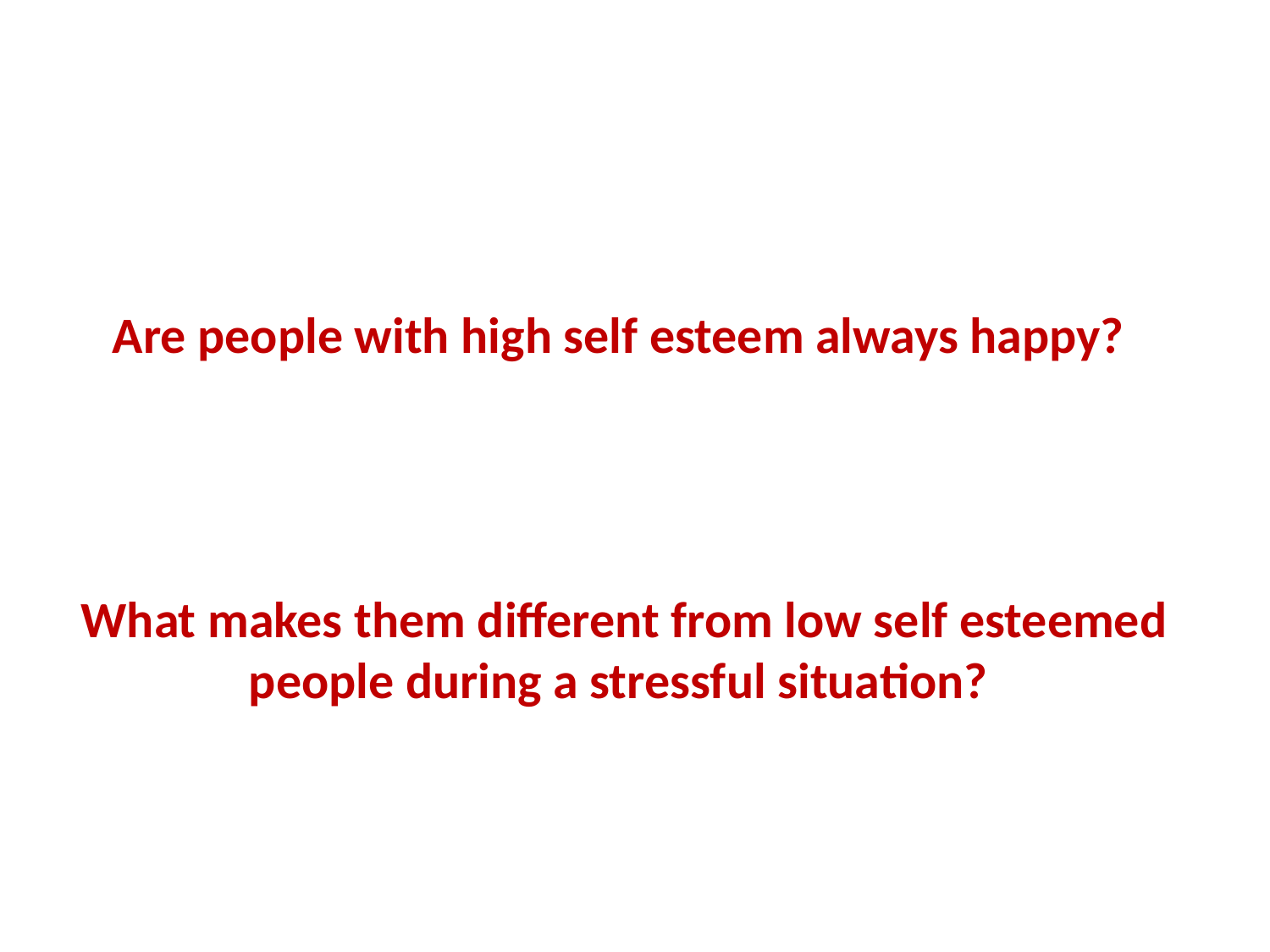

Are people with high self esteem always happy?

What makes them different from low self esteemed people during a stressful situation?